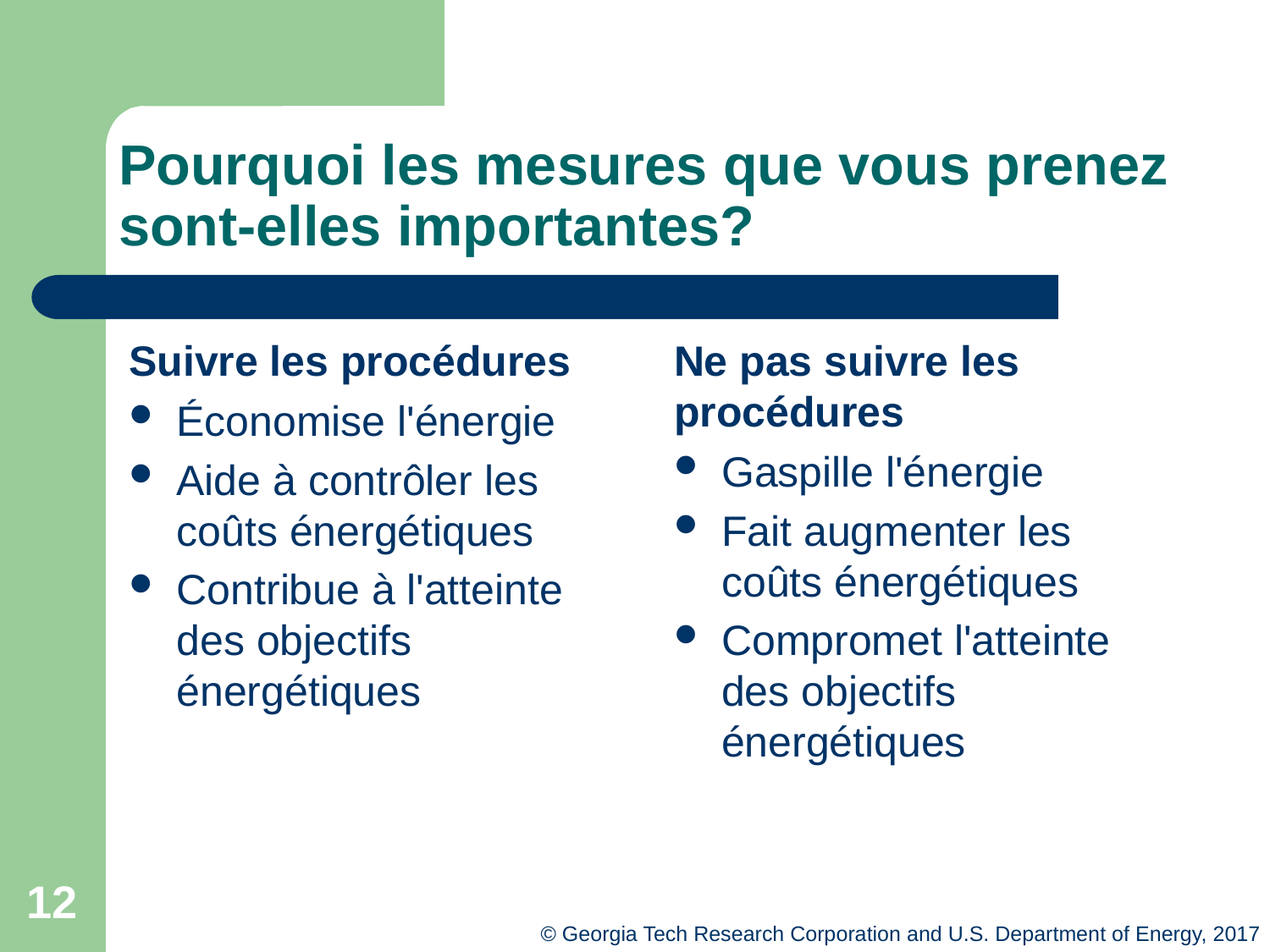

# Pourquoi les mesures que vous prenez sont-elles importantes?
Suivre les procédures
Économise l'énergie
Aide à contrôler les coûts énergétiques
Contribue à l'atteinte des objectifs énergétiques

Ne pas suivre les procédures
Gaspille l'énergie
Fait augmenter les coûts énergétiques
Compromet l'atteinte des objectifs énergétiques
12
© Georgia Tech Research Corporation and U.S. Department of Energy, 2017